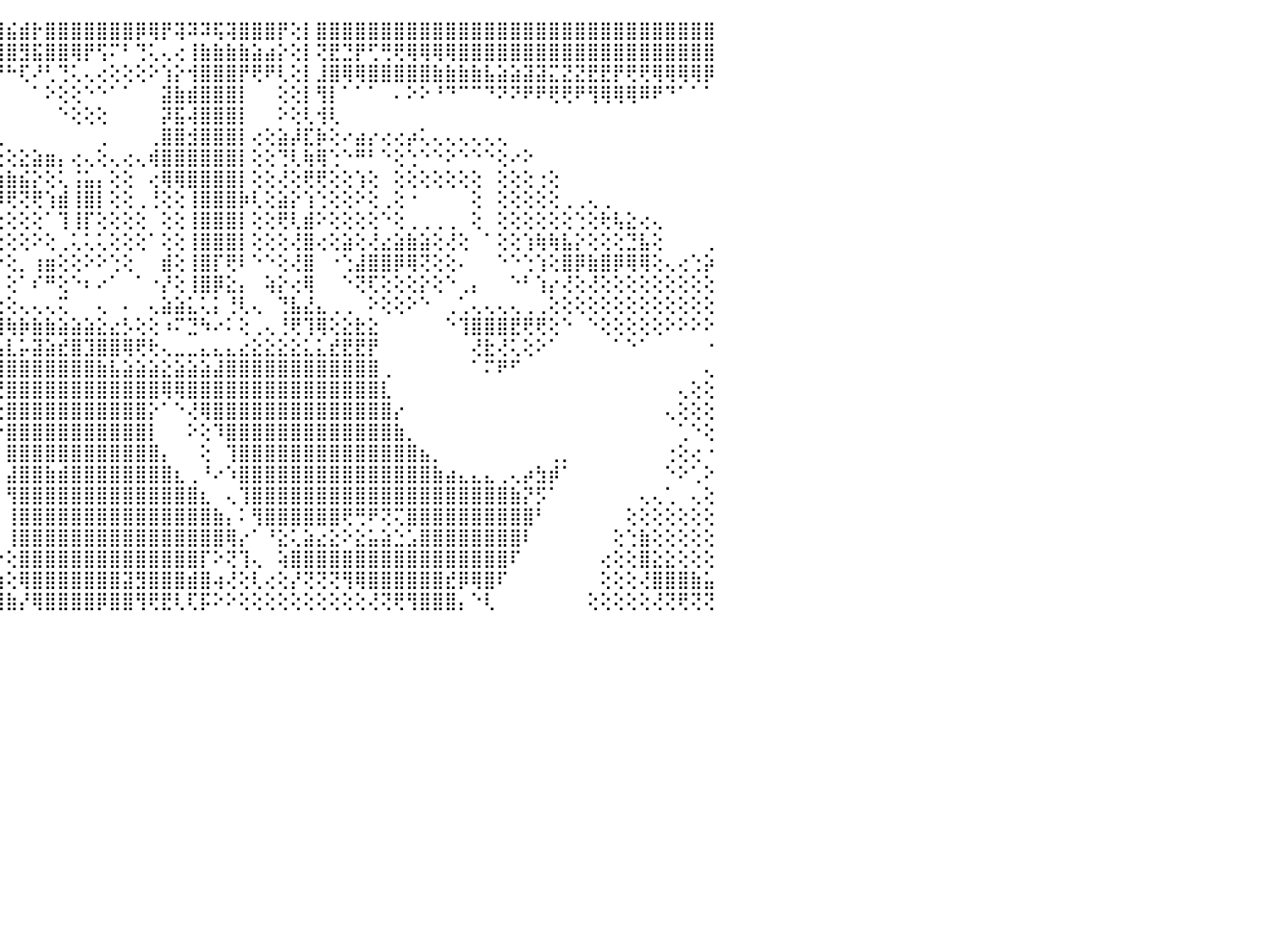

⣿⣿⣿⣿⣻⣿⣿⣯⣿⣿⣿⣿⣿⣿⣿⣿⢿⢿⢿⣿⣿⣿⣿⣿⣿⣿⣟⢕⢕⢸⡇⡿⢇⢸⡇⡇⢕⣕⣿⠗⡞⣇⣷⢞⢸⣮⣾⡗⣿⣿⣿⣿⣿⣿⣿⡿⢿⡟⢽⠽⠽⢯⢽⣿⣿⣿⡟⢕⡇⣿⣿⣿⣿⣿⣿⣿⣿⣿⣿⣿⣿⣿⣿⣿⣿⣿⣿⣿⣿⣿⣿⣿⣿⣿⣿⣿⣿⣿⣿⣿⠀
⣿⣿⣿⣿⣿⣿⣿⣿⣿⣾⣿⣿⣿⣿⣿⣿⣿⣿⣿⣿⣿⣿⣿⣷⣾⣿⣿⡇⢕⢱⡝⢕⡇⢸⢇⢗⣕⣥⣿⣿⣧⣿⣍⣇⣿⣿⣻⣯⣿⣿⢿⡟⢫⠍⠃⢙⢅⢄⢔⢸⣷⣷⣷⣷⣵⣴⡕⢕⡇⢝⣟⣙⡟⢋⢛⢟⢿⢿⢿⢿⣿⣿⣿⣿⣿⣿⣿⣿⣿⣿⣿⣿⣿⣿⣿⣿⣿⣿⣿⣿⠀
⣿⣿⣿⣿⣯⣿⣿⣿⣿⣿⣿⣿⣿⣿⣿⣿⣿⣿⣿⣿⣿⣿⣿⣿⣿⣻⣿⡇⡕⣜⢧⢷⢹⡵⢔⢞⣿⣿⣿⡿⢟⢏⠝⠑⠙⠓⢏⠜⢃⢙⢅⢄⢔⢕⢕⢕⠕⢱⡕⢺⣿⣿⣿⡟⢟⠟⢇⢕⡇⣸⣿⢿⢿⣿⣿⣿⣿⣿⣷⣷⣷⣷⣧⣵⣵⣽⣽⣍⣝⣝⣟⣟⡟⢟⢟⢿⢿⢿⢿⡿⠀
⣿⣿⣿⣿⣯⣿⣿⣿⣿⣿⣿⣿⣿⣿⣿⣿⣿⣿⣿⣿⣿⣿⣿⢿⢻⣷⡇⣇⣙⣵⣾⢕⡜⢕⢜⣵⣽⢟⢝⠑⠁⠀⠀⠀⠀⠀⠀⠁⠕⢕⢕⠑⠑⠁⠁⠀⠀⣽⣷⣾⣿⣿⣿⡇⠀⠀⢕⢕⡇⢻⡇⠁⠁⠁⠀⠄⠕⠕⠘⠙⠉⠉⠙⠝⠝⠟⠟⢟⢟⠟⢻⢿⢿⢿⠿⠟⠙⠁⠁⠁⠀
⣿⣿⣿⣿⣿⣿⣿⣿⣿⣷⣿⣿⣿⣿⣿⣿⣿⣿⢽⢾⢝⢟⢇⢕⢕⢘⢵⣿⣿⣿⣿⢕⢼⢗⠎⢜⢑⠁⠀⠀⠀⠀⠀⠀⠀⠀⠀⠀⠀⠑⢕⢕⢕⠀⠀⠀⠀⡽⣯⢼⣿⣿⣿⡇⠀⠀⠕⢕⢇⢺⢇⠀⠀⠀⠀⠀⠀⠀⠀⠀⠀⠀⠀⠀⠀⠀⠀⠀⠀⠀⠀⠀⠀⠀⠀⠀⠀⠀⠀⠀⠀
⣿⣿⣿⣿⣿⣿⢟⢟⠟⢿⢻⣿⣿⣿⣷⣷⣾⣿⡕⢕⢕⢕⢕⠔⢕⢜⢱⢿⠟⢋⢕⢅⢕⢔⠕⠕⠑⠀⠀⠀⠀⠀⠀⠀⢀⠀⠀⠀⠀⠀⠀⠀⢀⠀⠀⠀⢀⣿⣿⣺⣿⣿⣿⡇⢔⢕⣵⡼⣏⡷⢕⠔⣴⡔⢔⢔⡴⢅⢄⢄⢄⢄⢄⢄⠀⠀⠀⠀⠀⠀⠀⠀⠀⠀⠀⠀⠀⠀⠀⠀⠀
⣿⣿⣿⣏⢕⢕⢕⢕⢕⢕⢕⢕⢝⢝⢟⢿⢿⣝⣕⢅⢕⠅⠑⠐⢕⢕⠔⠕⢕⢕⠕⢕⢕⢄⠀⠀⠀⠀⠀⠀⢄⢖⢔⢕⢕⢕⣕⣵⣶⡄⢔⢄⢕⢄⢔⢄⢾⣿⣿⣿⣿⣿⣿⡇⢕⢕⢙⢇⢷⢿⢑⠑⠛⠃⠑⢕⢑⠑⠑⠕⠑⠑⠑⢕⠔⠕⠀⠀⠀⠀⠀⠀⠀⠀⠀⠀⠀⠀⠀⠀⠀
⣿⣿⣿⣿⡷⢕⢕⢕⢕⢕⢕⢕⣱⢕⢕⢕⢕⢸⡿⣧⢄⢴⢔⢐⢄⢕⢕⢄⢕⢕⢕⢕⢕⢕⢕⢀⠀⠀⠀⢄⣵⣕⣼⣷⣵⣷⣮⡕⢕⢅⢨⣥⡄⢕⢕⠀⢔⢿⢿⣿⣿⣿⣿⡇⢕⢕⢜⢕⢟⢟⢕⢕⢱⢕⠀⢕⢕⢕⢕⢕⢕⢕⠀⢕⢕⢕⢐⢕⠀⠀⠀⠀⠀⠀⠀⠀⠀⠀⠀⠀⠀
⣿⣿⣿⡟⢕⢕⢕⢕⢕⢕⣱⣵⣼⣵⣵⣵⣵⣵⣷⣿⣷⣧⣵⣵⢕⢕⢕⢕⢡⣵⡕⢕⢕⢕⢕⢌⠀⣔⣰⣾⣿⣼⣽⣿⡿⢟⢝⢟⢱⣾⢸⣿⡇⢕⢕⢀⢘⢕⢕⢸⣿⣿⣿⡷⢇⢕⣵⡕⢱⢑⢕⢕⠕⢕⢀⢕⠐⠀⠀⠀⠀⢕⠀⢕⢕⢕⢕⢕⢀⢀⢄⢀⠀⠀⠀⠀⠀⠀⠀⠀⠀
⣿⣿⡏⢕⢕⢕⢕⢸⢕⢕⢜⢕⢜⢗⢕⢕⢕⢸⢽⣝⣕⣵⡕⡕⢕⢕⡱⢵⢼⣽⣵⣕⢕⣕⣕⢕⣼⣿⣿⣿⣿⢏⢝⢝⢕⢕⢕⢕⠁⢹⢸⡏⢕⢕⢕⢕⠀⢕⢕⢸⣿⣿⣿⡇⢕⢕⢟⢇⣾⠕⢕⢕⢕⢕⠑⢕⢀⢀⢀⢀⠀⢕⠀⢕⢕⢕⢕⢕⢕⢑⢕⢗⢧⣕⢔⢄⠀⠀⠀⠀⠀
⣿⡹⣝⡿⢇⢟⢇⢜⢕⢞⢗⢻⢷⣷⣵⣹⡽⣝⢏⡏⠑⠈⢉⣕⢕⢝⢕⢕⢄⢀⢀⢜⢝⢝⢝⢝⢝⢉⠙⢻⢟⢕⢕⢕⢕⢕⢕⠕⢕⢀⢅⢅⢅⢕⢕⢕⠁⢕⢕⢸⣿⣿⣿⡇⢕⢕⢕⢜⣿⢔⢕⣵⢕⢜⣔⣵⣷⣵⢕⢜⢕⠀⠁⢕⢕⢱⢷⢷⣧⡕⢕⢕⢕⣙⣧⢕⠀⠀⠀⢀⠀
⣿⣿⡘⣸⣷⣷⣇⣜⣁⡑⠕⠘⢝⠷⢝⢝⠕⠑⠀⠀⠀⠁⢻⠃⠘⢁⠸⠐⣰⣿⣶⣷⢗⢕⢕⢕⢕⢕⢕⢕⢕⢕⣕⣵⡕⢕⡀⢰⣶⢕⢕⠕⠕⢑⢕⠀⠀⣾⢕⢸⣿⡏⢟⠇⠑⠑⢕⢜⣿⠀⠐⢑⣼⣿⣿⡿⢿⢝⢕⢕⠄⠀⠀⠑⠑⢑⢱⢕⣿⡿⣷⣿⡿⢿⢿⢕⢄⢔⢑⡵⠀
⢻⣿⣿⣿⣿⣿⣿⣿⣿⣿⢿⡿⡶⢶⡴⢤⢀⡁⢀⢀⢀⢀⢀⢕⠝⢔⠜⠕⠀⢻⡿⢇⢕⢕⠑⠑⠑⠕⠕⠑⠑⠕⢿⣿⡇⢕⠁⠎⠛⢕⠑⠆⠔⠁⠀⠁⠐⡜⢕⢸⣿⡿⣕⡄⠀⢵⡕⢔⢿⠀⠀⠑⢝⢏⢕⢕⢕⡕⢕⠑⢀⡄⠀⠀⠑⠃⢱⡔⢜⢕⢜⢕⢕⢕⢕⢕⢕⢕⢕⢕⠀
⢸⢿⣿⢿⠟⢿⢎⢝⢿⢿⣧⣕⢕⢕⢕⢜⢕⢕⢕⢕⢕⢗⢵⢤⢅⣅⢀⢁⢀⠀⢕⢕⠕⠀⠀⠀⠀⠀⠀⠀⠀⠀⠀⠐⢕⢕⢄⢄⢄⢍⠀⠀⢄⠀⠄⠀⢄⣵⣵⣅⢅⡅⢘⢇⢄⠀⢙⣧⣜⣄⢀⢀⠀⠕⢕⢕⠕⠑⠀⢀⢁⢄⢄⢄⢄⢀⢀⢕⢕⢕⢕⢕⢕⢕⢕⢕⢕⢕⢕⢕⠀
⢜⢰⡵⢇⢑⠜⠕⢅⢕⢕⢝⢳⢯⣷⢧⣕⡕⢕⢕⢕⢕⢕⢕⢕⢕⢕⢕⢕⢕⢕⢕⢕⠁⠀⠀⠀⠀⠀⠀⠀⠀⠀⠀⢜⢹⢷⡷⣷⣷⣵⣵⣵⣕⣔⡣⢕⢕⠰⠍⣙⠳⠔⠅⢕⢀⢄⢘⢟⢹⢿⢕⣕⣗⣕⠀⠀⠀⠀⠀⠑⢹⣿⣿⣿⣟⢟⢟⢕⠑⠀⠑⢕⢕⢕⢕⢕⠕⠕⠕⠕⠀
⢔⢕⢕⢕⣔⣔⢔⢕⢱⢅⢑⢅⠱⢜⠝⢾⡽⣷⣧⣵⣥⣷⣧⣵⣥⣥⣥⣵⣕⢕⠕⠀⠀⠀⠀⠀⠀⠀⠀⠀⠀⠀⠀⠑⢧⣇⡥⣽⣵⣞⣿⣹⣿⣿⢿⢟⢗⢄⣀⣀⣄⣄⣄⣔⣕⣕⣕⣕⣅⣅⣞⣟⣟⡟⠀⠀⠀⠀⠀⠀⠀⢜⣗⢜⢅⢕⠕⠁⠀⠀⠀⠀⠁⠑⠁⠀⠀⠀⠀⠐⠀
⢝⢝⢝⢝⢙⢱⣥⣵⣷⣷⣿⣿⣿⣿⣿⣿⣿⣿⣿⣿⣿⣿⣿⣿⣿⣿⣿⣿⣿⢕⠀⠀⠀⠀⠀⠀⠀⠀⠀⠀⠀⠀⠀⠀⢸⣿⣿⣿⣿⣿⣿⣿⣷⣧⣵⣵⣵⣕⣵⣵⣵⣼⣿⣿⣿⣿⣿⣿⣿⣿⣿⣿⣿⣿⢀⠀⠀⠀⠀⠀⠀⠁⠍⠟⠋⠀⠀⠀⠀⠀⠀⠀⠀⠀⠀⠀⠀⠀⠀⢄⠀
⢕⢕⠑⣀⣶⣾⣿⣿⣿⣿⣿⣿⣿⣿⣿⣿⣿⣿⣿⣿⣿⣿⣿⣿⣿⣿⣿⣿⣿⢕⠀⠀⠀⠀⠀⠀⠀⠀⢀⢀⣄⡠⠄⠄⢜⣿⣿⣿⣿⣿⣿⣿⣿⣿⣿⣿⣿⢿⢿⣿⣿⣿⣿⣿⣿⣿⣿⣿⣿⣿⣿⣿⣿⣿⣇⠀⠀⠀⠀⠀⠀⠀⠀⠀⠀⠀⠀⠀⠀⠀⠀⠀⠀⠀⠀⠀⠀⢄⢕⢕⠀
⣵⣴⣿⣿⣿⣿⣿⣿⣿⣿⣿⣿⣿⣿⣿⣿⣿⣿⣿⣿⣿⣿⣿⣿⣿⣿⣿⣿⣿⢕⠀⠀⠀⠀⠰⠒⢑⢅⢅⠔⠔⢐⢑⢝⢕⣿⣿⣿⣿⣿⣿⣿⣿⣿⣿⣿⡕⠁⠑⢜⢿⣿⣿⣿⣿⣿⣿⣿⣿⣿⣿⣿⣿⣿⣿⡔⠀⠀⠀⠀⠀⠀⠀⠀⠀⠀⠀⠀⠀⠀⠀⠀⠀⠀⠀⠀⢄⢕⢕⢕⠀
⣿⣿⣿⣿⣿⣿⣿⣿⣿⣿⣿⣿⣿⣿⣿⣿⣿⣿⣿⣿⣿⣿⣿⣿⣿⣿⣿⣿⣿⢕⠀⠀⠀⠀⢀⢅⠔⠔⠑⠑⠁⠁⠀⠀⠑⣿⣿⣿⣿⣿⣿⣿⣿⣿⣿⣿⡇⠀⠀⠕⢕⠹⣿⣿⣿⣿⣿⣿⣿⣿⣿⣿⣿⣿⣿⣷⡀⠀⠀⠀⠀⠀⠀⠀⠀⠀⠀⠀⠀⠀⠀⠀⠀⠀⠀⠀⠀⢁⠑⢕⠀
⣟⣿⣿⣿⣿⣿⣟⣾⣿⣿⣿⣿⣿⣿⣿⣿⣿⣿⣿⣿⣿⣿⣿⣿⣿⣿⣿⣿⣿⡕⠀⠀⠀⠀⠀⠀⠀⠀⢀⢀⢀⠀⠀⠀⠀⣿⣿⣿⣿⣿⣿⣿⣿⣿⣿⣿⣿⡄⠀⠀⢕⠀⢹⣿⣿⣿⣿⣿⣿⣿⣿⣿⣿⣿⣿⣿⣿⣦⡀⠀⠀⠀⠀⠀⠀⠀⠀⢀⡀⠀⠀⠀⠀⠀⠀⠀⢐⢕⢔⠐⠀
⣿⣿⣿⣿⣿⣿⣿⣾⣿⣿⣿⣿⣿⣿⣿⣿⣿⣿⣿⣿⣿⣿⣿⣿⣿⣿⣿⣿⣿⢇⠀⠀⠀⠀⠀⢰⣶⣷⣾⣿⣷⠀⠀⠀⠀⣼⣿⣿⣷⣾⣿⣿⣿⣿⣿⣿⣿⣿⣆⢀⠘⠔⠱⣿⣿⣿⣿⣿⣿⣿⣿⣿⣿⣿⣿⣿⣿⣿⣷⣴⣄⣄⣄⢀⢄⡴⣳⡾⠁⠀⠀⠀⠀⠀⠀⠀⠑⠕⢁⠕⠀
⣿⣿⣿⣿⣿⣿⣿⣿⣿⣿⣿⣿⣿⣿⣿⣿⣿⣿⣿⣿⣿⣿⣿⣿⣿⣿⣿⣿⣿⢕⠀⠀⠀⠀⠀⢸⣿⣿⣿⣿⣿⡔⠀⠀⠀⢻⣿⣿⣿⣿⣿⣿⣿⣿⣿⣿⣿⣿⣿⣿⣆⠀⢄⢹⣿⣿⣿⣿⣿⣿⣿⣿⣿⣿⣿⣿⣿⣿⣿⣿⣿⣿⣿⣿⣷⡝⡫⠁⠀⠀⠀⠀⠀⠀⢄⢄⢁⠀⢄⢕⠀
⣿⣿⣿⣿⣿⣿⣿⣿⣿⣿⣿⣿⣿⣿⣿⣿⣿⣿⣿⣿⣿⣿⣿⣿⣿⣿⣿⣿⣿⢕⠀⠀⠀⠀⠀⠘⢻⣿⣿⣿⣿⣿⣆⠀⠀⢸⣿⣿⣿⣿⣿⣿⣿⣿⣿⣿⣿⣿⣿⣿⣿⣷⡄⠅⢻⣿⣿⣿⣿⣿⣿⢟⢛⠟⢝⢍⣿⣿⣿⣿⣿⣿⣿⣿⣿⣿⠃⠀⠀⠀⠀⠀⠀⢕⢕⢕⢕⢕⢕⢕⠀
⣿⣿⣿⣿⣿⣿⣿⣿⣿⣿⣿⣿⣿⣿⣿⣿⣿⣿⣿⣿⣿⣿⣿⣿⣿⣿⣿⣿⣟⢕⠀⠀⠀⠀⠀⠀⠘⢻⣿⣿⣿⣿⣿⣆⠀⢸⣿⣿⣿⣿⣿⣿⣿⣿⣿⣿⣿⣿⣿⣿⣿⣿⢿⡔⠁⠘⣕⢅⣵⣔⣕⠕⣕⣥⣵⣑⣡⣿⣿⣿⣿⣿⣿⣿⣿⠇⠀⠀⠀⠀⠀⠀⢕⢑⣷⢕⢕⢕⢕⢕⠀
⣿⣿⣿⣿⣿⣿⣿⣿⣿⣿⣿⣿⣿⣿⣿⣿⣿⣿⣿⣿⣿⣿⣿⣿⣿⣿⣿⣿⣿⢕⠀⠀⠀⠀⠀⠀⠀⠀⢻⣿⣿⣿⣿⣿⡔⢕⣿⣿⣿⣿⣿⣿⣿⣿⣿⣿⣿⣿⣿⣿⡏⠕⢝⢹⢄⠀⢵⣿⣿⣿⣿⣿⣿⣿⣿⣿⣿⣿⣿⣿⣿⣿⣿⣿⠏⠀⠀⠀⠀⠀⠀⢔⢕⢕⣿⣕⣕⢕⢕⢕⠀
⣿⣿⣿⣿⣿⣿⣿⣿⣿⣿⣿⣿⣿⣿⣿⣿⣿⣿⣿⣿⣿⣿⣿⣿⣿⣿⣿⣿⡇⠁⠀⠀⠀⠀⠀⠀⠀⠀⠈⢻⢿⣿⣿⡿⣷⢕⢿⣿⣿⣿⣿⣿⣿⣿⣽⣻⣿⣿⣿⣾⣿⢴⢜⢕⢇⢔⢕⡜⢝⢝⢝⢻⢿⣿⣿⣿⣿⣿⣿⣞⡿⢿⣿⠏⠀⠀⠀⠀⠀⠀⠀⢕⢕⢕⢜⣿⣿⣿⣷⣥⠀
⣿⣿⣿⣿⣿⣿⣿⣿⣿⣿⣿⣿⣿⣿⣿⣿⣿⣿⣿⣿⣿⣿⣿⣿⣿⣿⣿⣿⡇⠀⠀⠀⠀⠀⠀⠀⠀⠀⠀⠀⠙⢿⣿⣿⣾⣷⡜⢿⣿⣿⣿⣿⡿⣿⣿⢻⢟⣟⢇⢏⡯⠕⠕⢕⢕⢕⢕⢕⢕⢕⢕⢕⢕⢜⢝⢟⢻⣿⣿⣿⡄⠑⢇⠀⠀⠀⠀⠀⠀⠀⢕⢕⢕⢕⢕⢜⢝⢟⢝⢝⠀
⠀⠀⠀⠀⠀⠀⠀⠀⠀⠀⠀⠀⠀⠀⠀⠀⠀⠀⠀⠀⠀⠀⠀⠀⠀⠀⠀⠀⠀⠀⠀⠀⠀⠀⠀⠀⠀⠀⠀⠀⠀⠀⠀⠀⠀⠀⠀⠀⠀⠀⠀⠀⠀⠀⠀⠀⠀⠀⠀⠀⠀⠀⠀⠀⠀⠀⠀⠀⠀⠀⠀⠀⠀⠀⠀⠀⠀⠀⠀⠀⠀⠀⠀⠀⠀⠀⠀⠀⠀⠀⠀⠀⠀⠀⠀⠀⠀⠀⠀⠀⠀